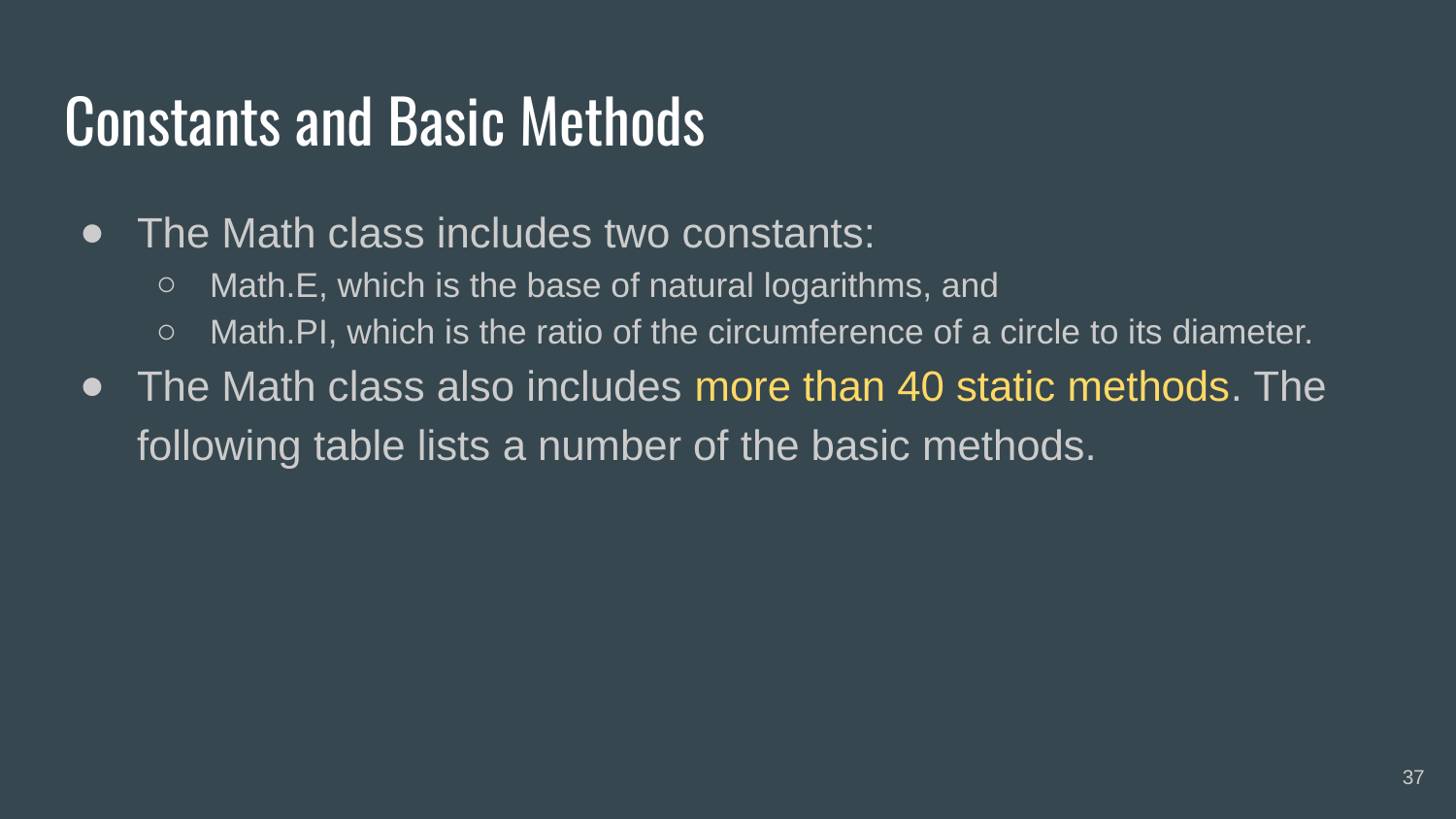

# Constants and Basic Methods
The Math class includes two constants:
Math.E, which is the base of natural logarithms, and
Math.PI, which is the ratio of the circumference of a circle to its diameter.
The Math class also includes more than 40 static methods. The following table lists a number of the basic methods.

37